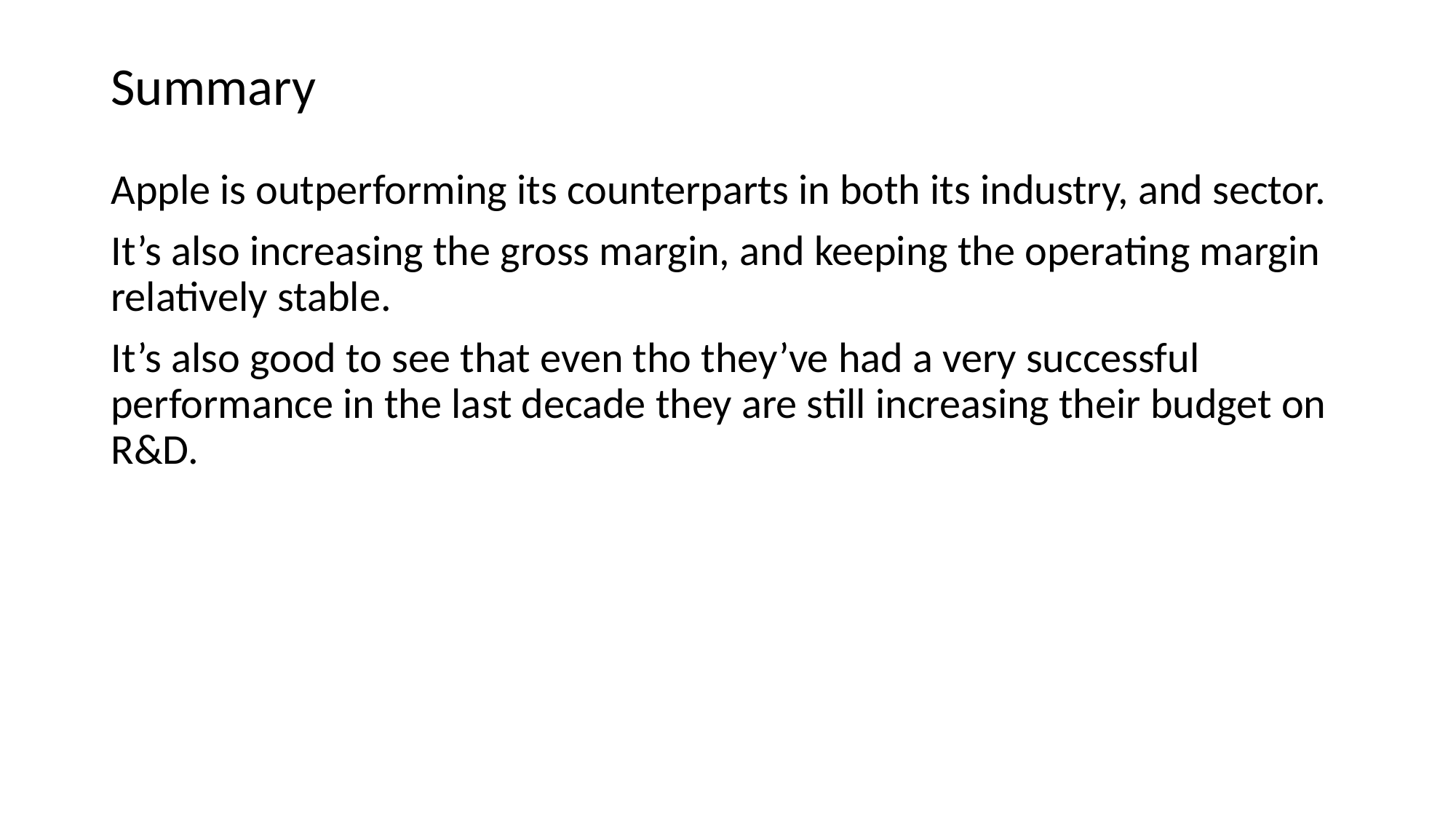

# Summary
Apple is outperforming its counterparts in both its industry, and sector.
It’s also increasing the gross margin, and keeping the operating margin relatively stable.
It’s also good to see that even tho they’ve had a very successful performance in the last decade they are still increasing their budget on R&D.